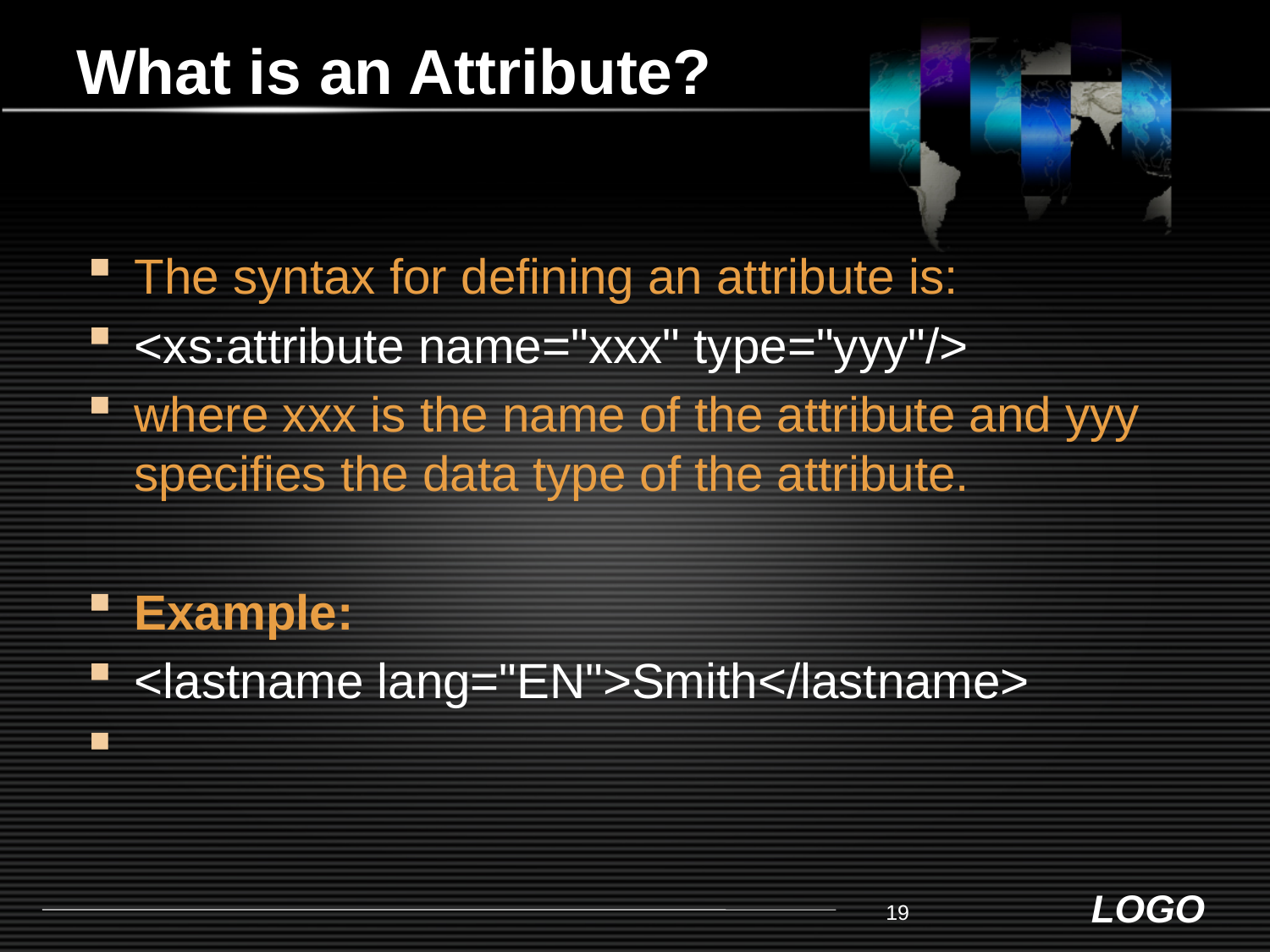

# What is an Attribute?

The syntax for defining an attribute is:
<xs:attribute name="xxx" type="yyy"/>
where xxx is the name of the attribute and yyy specifies the data type of the attribute.

Example:
<lastname lang="EN">Smith</lastname>

19